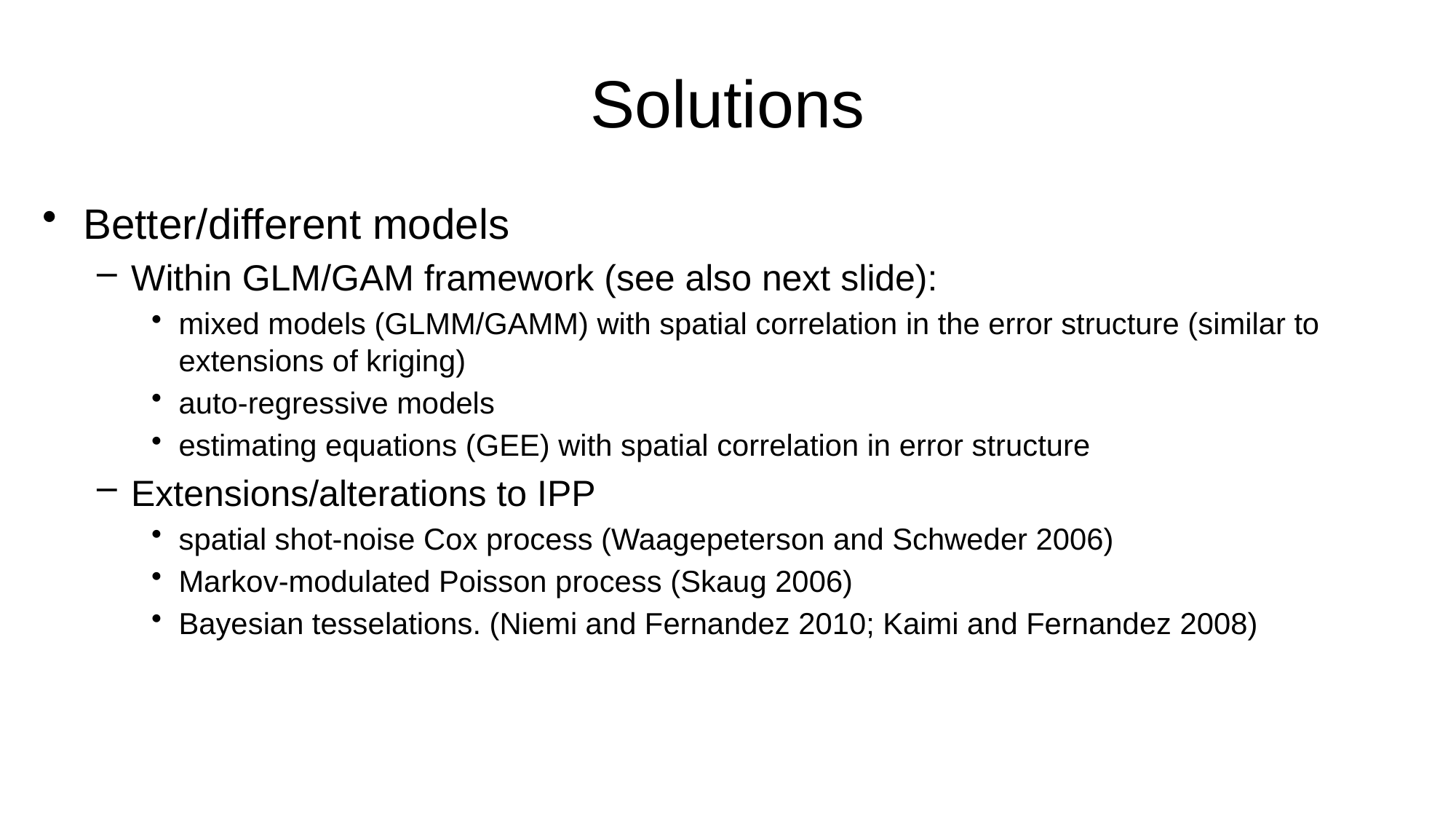

# Solutions
Better/different models
Within GLM/GAM framework (see also next slide):
mixed models (GLMM/GAMM) with spatial correlation in the error structure (similar to extensions of kriging)
auto-regressive models
estimating equations (GEE) with spatial correlation in error structure
Extensions/alterations to IPP
spatial shot-noise Cox process (Waagepeterson and Schweder 2006)
Markov-modulated Poisson process (Skaug 2006)
Bayesian tesselations. (Niemi and Fernandez 2010; Kaimi and Fernandez 2008)